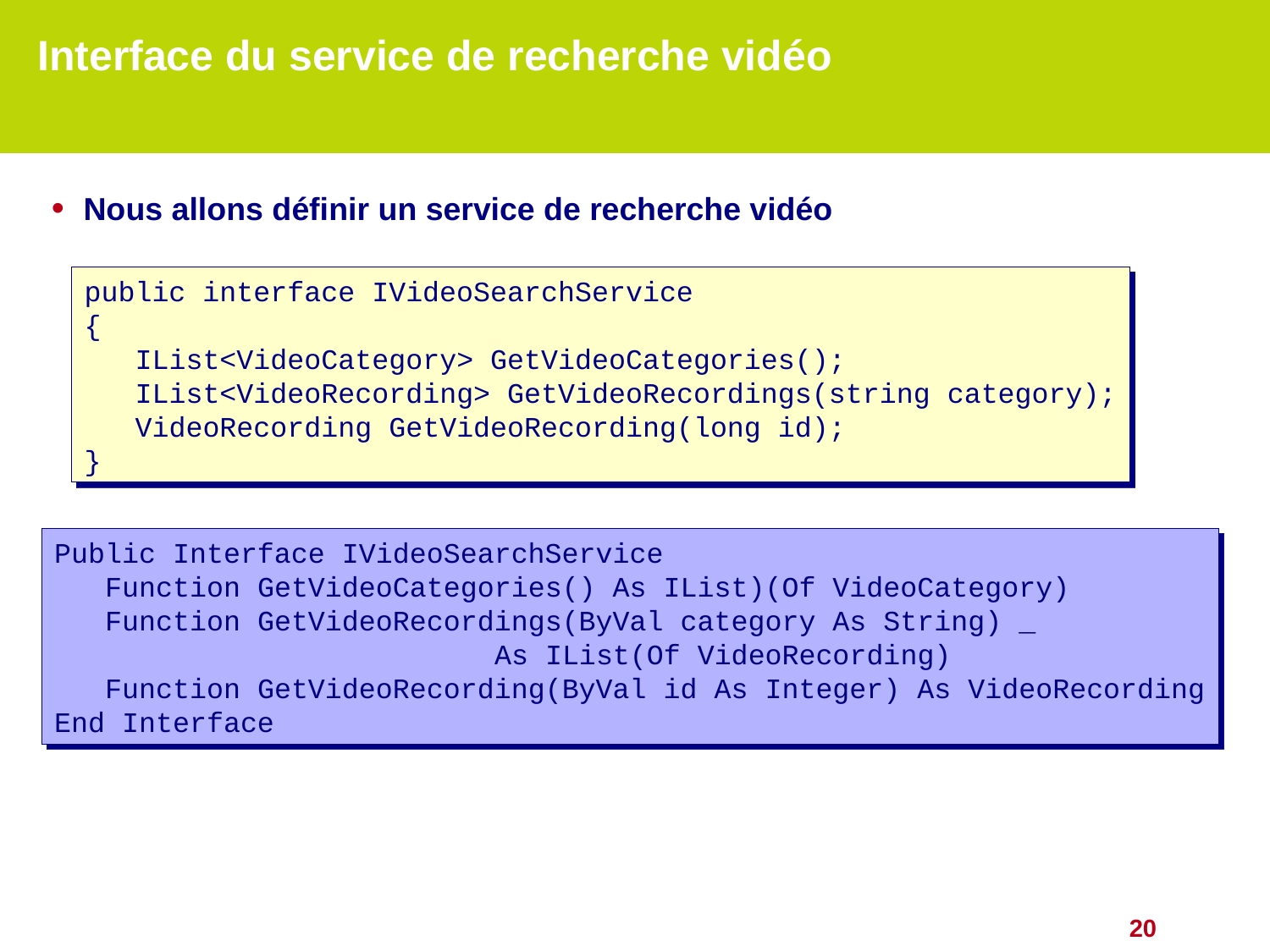

# Interface du service de recherche vidéo
Nous allons définir un service de recherche vidéo
public interface IVideoSearchService
{
   IList<VideoCategory> GetVideoCategories();
   IList<VideoRecording> GetVideoRecordings(string category);
   VideoRecording GetVideoRecording(long id);
}
Public Interface IVideoSearchService
   Function GetVideoCategories() As IList)(Of VideoCategory)
   Function GetVideoRecordings(ByVal category As String) _
                          As IList(Of VideoRecording)
   Function GetVideoRecording(ByVal id As Integer) As VideoRecording
End Interface